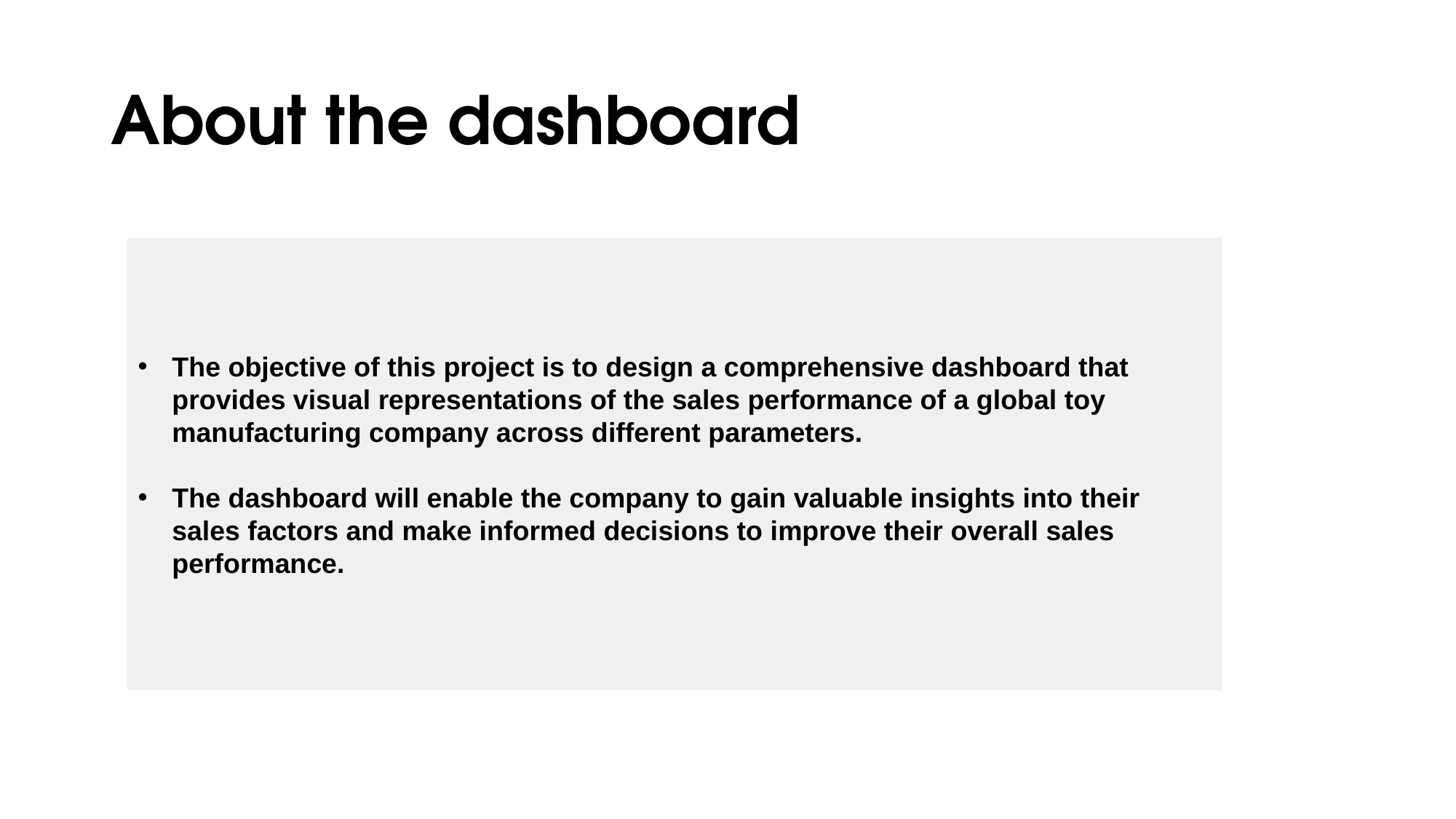

# About the dashboard
The objective of this project is to design a comprehensive dashboard that provides visual representations of the sales performance of a global toy manufacturing company across different parameters.

The dashboard will enable the company to gain valuable insights into their sales factors and make informed decisions to improve their overall sales performance.